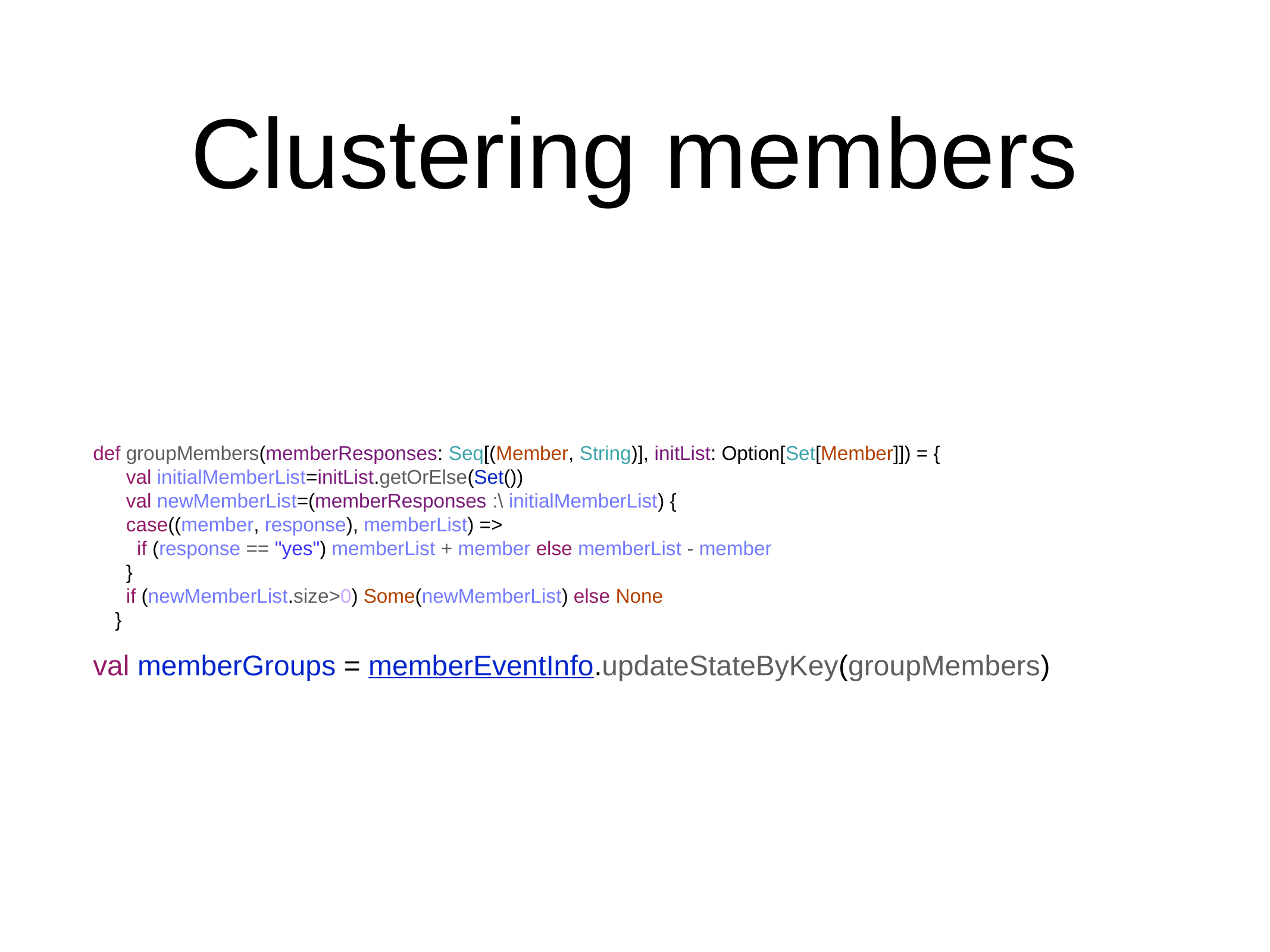

# Clustering members
def groupMembers(memberResponses: Seq[(Member, String)], initList: Option[Set[Member]]) = {
      val initialMemberList=initList.getOrElse(Set())
      val newMemberList=(memberResponses :\ initialMemberList) {
      case((member, response), memberList) =>
        if (response == "yes") memberList + member else memberList - member
      }
      if (newMemberList.size>0) Some(newMemberList) else None
    }

val memberGroups = memberEventInfo.updateStateByKey(groupMembers)